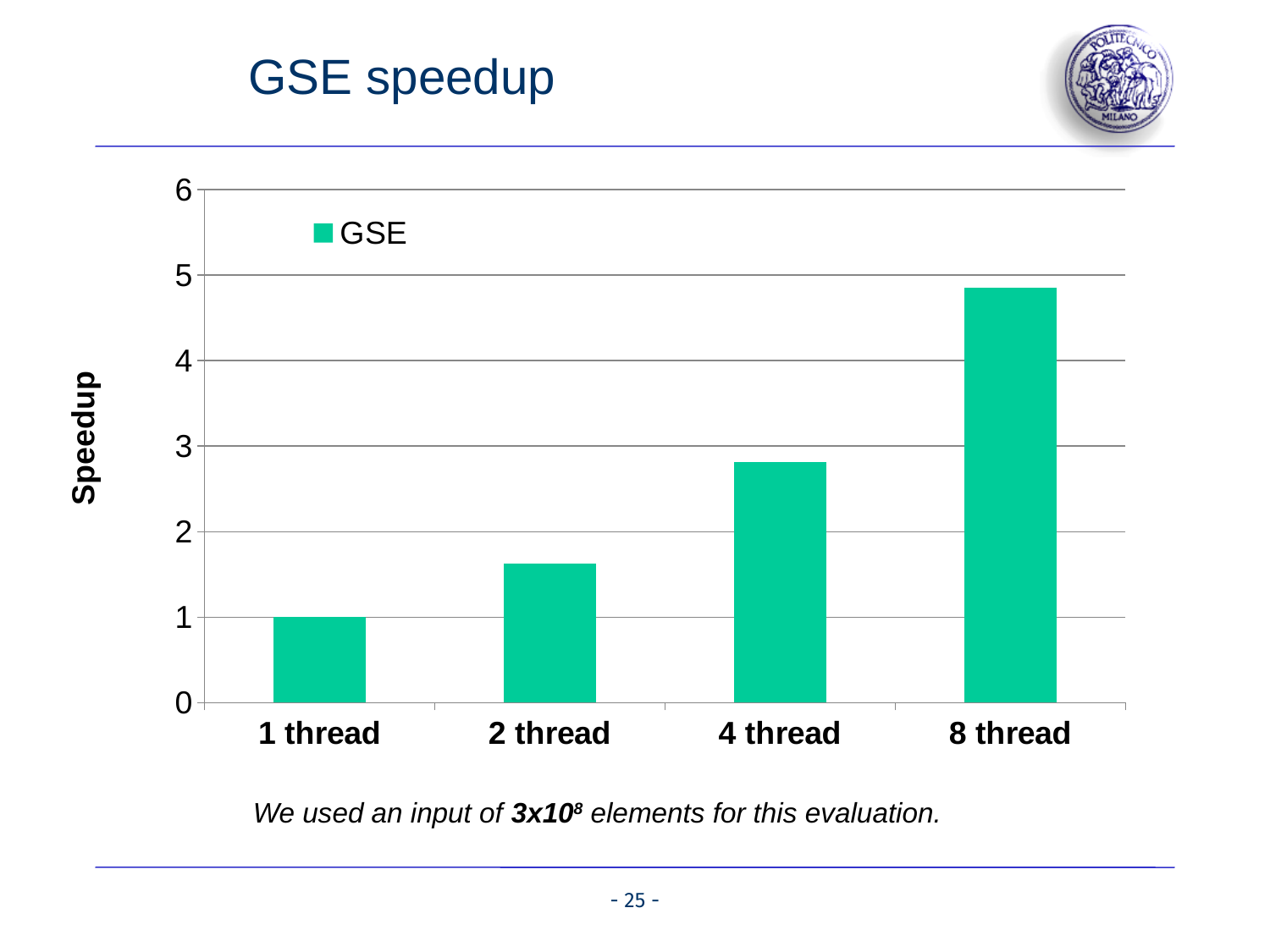

# GSE speedup

### Chart

| Category | GSE |
|---|---|
| 1 thread | 1.0 |
| 2 thread | 1.6300000000000001 |
| 4 thread | 2.809999999999999 |
| 8 thread | 4.85 |

Speedup
We used an input of 3x108 elements for this evaluation.
- 25 -